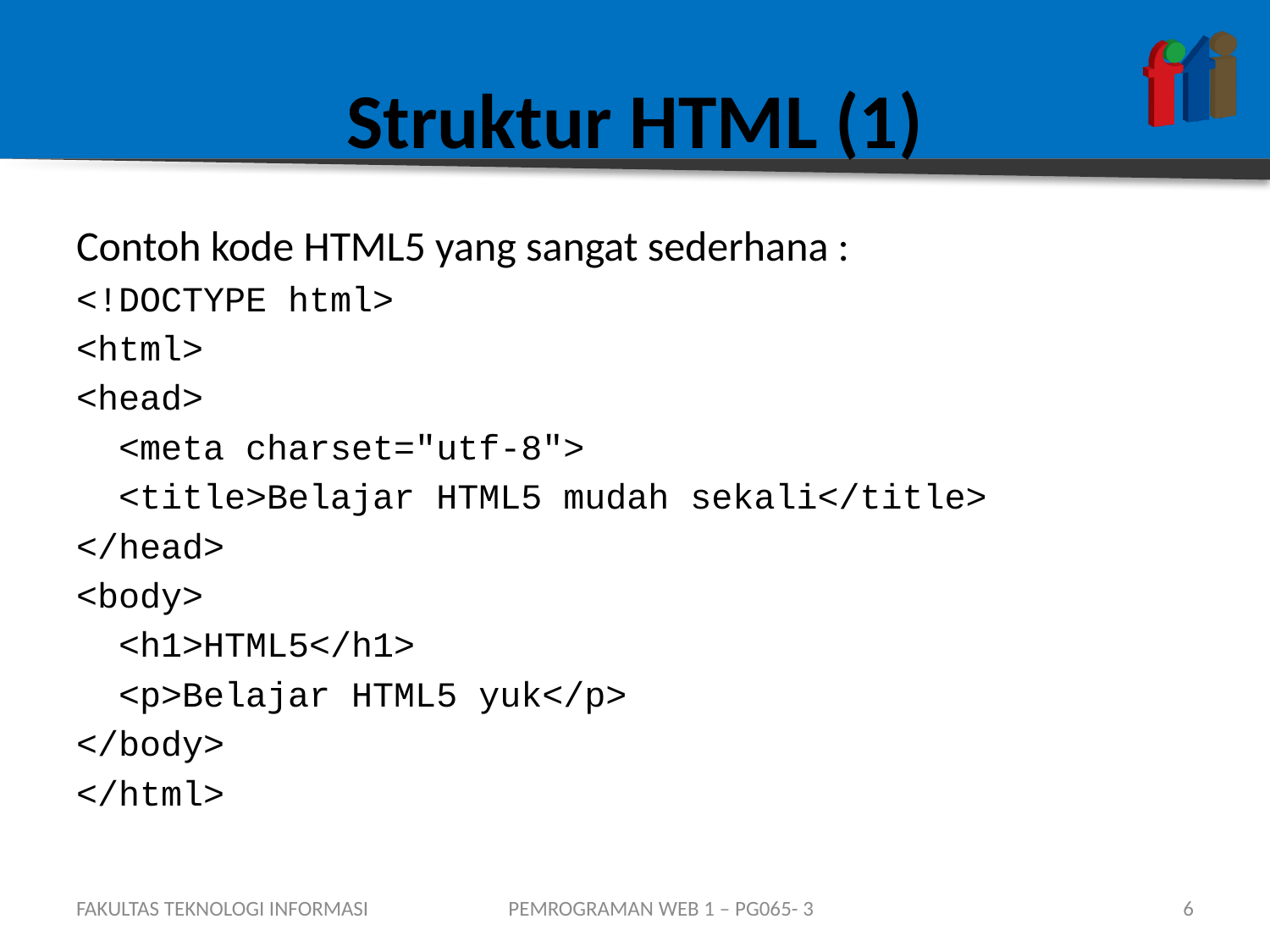

# Struktur HTML (1)
Contoh kode HTML5 yang sangat sederhana :
<!DOCTYPE html>
<html>
<head>
  <meta charset="utf-8">
  <title>Belajar HTML5 mudah sekali</title>
</head>
<body>
  <h1>HTML5</h1>
  <p>Belajar HTML5 yuk</p>
</body>
</html>
FAKULTAS TEKNOLOGI INFORMASI
PEMROGRAMAN WEB 1 – PG065- 3
6